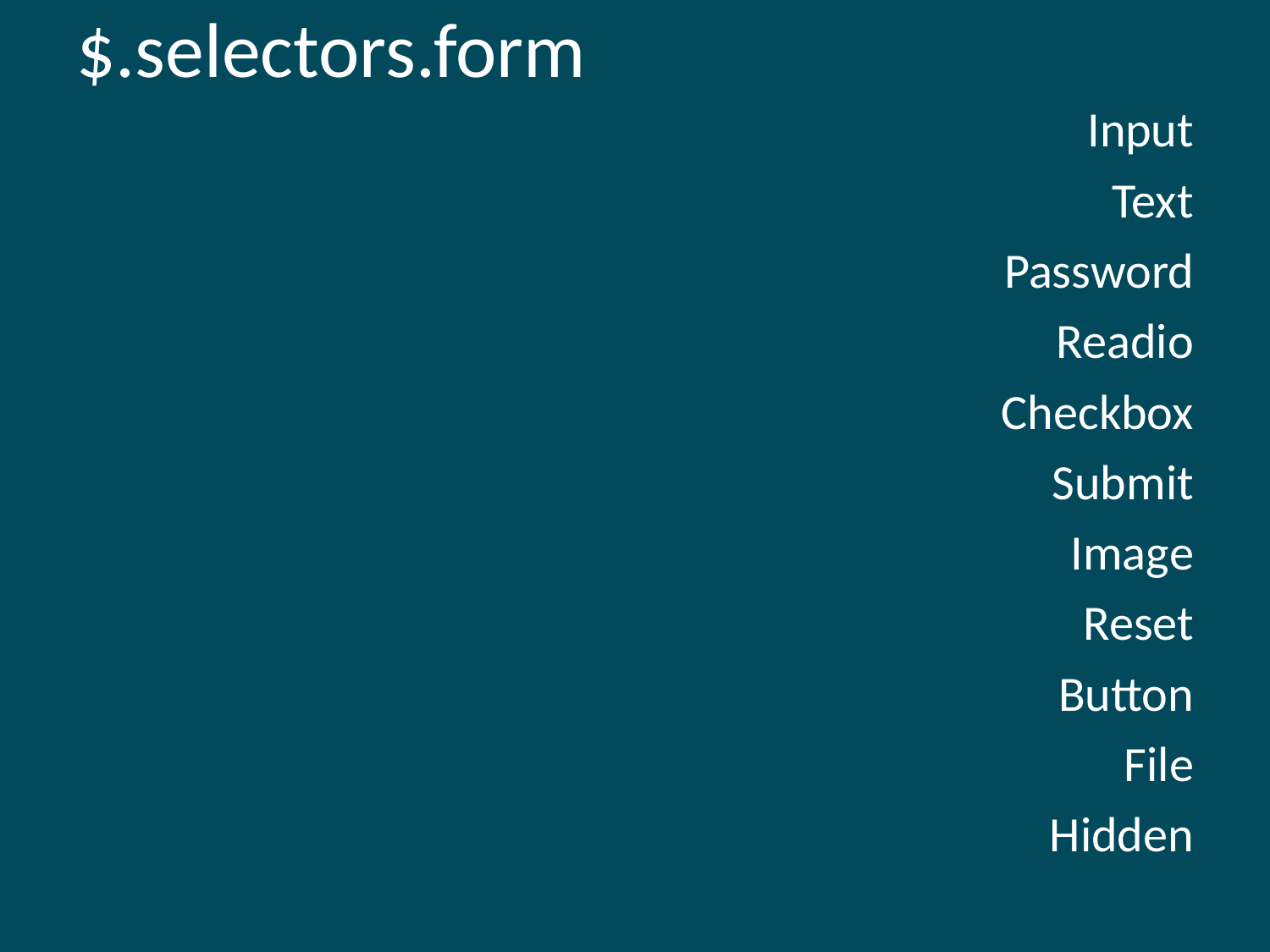

# $.selectors.form
Input
Text
Password
Readio
Checkbox
Submit
Image
Reset
Button
File
Hidden